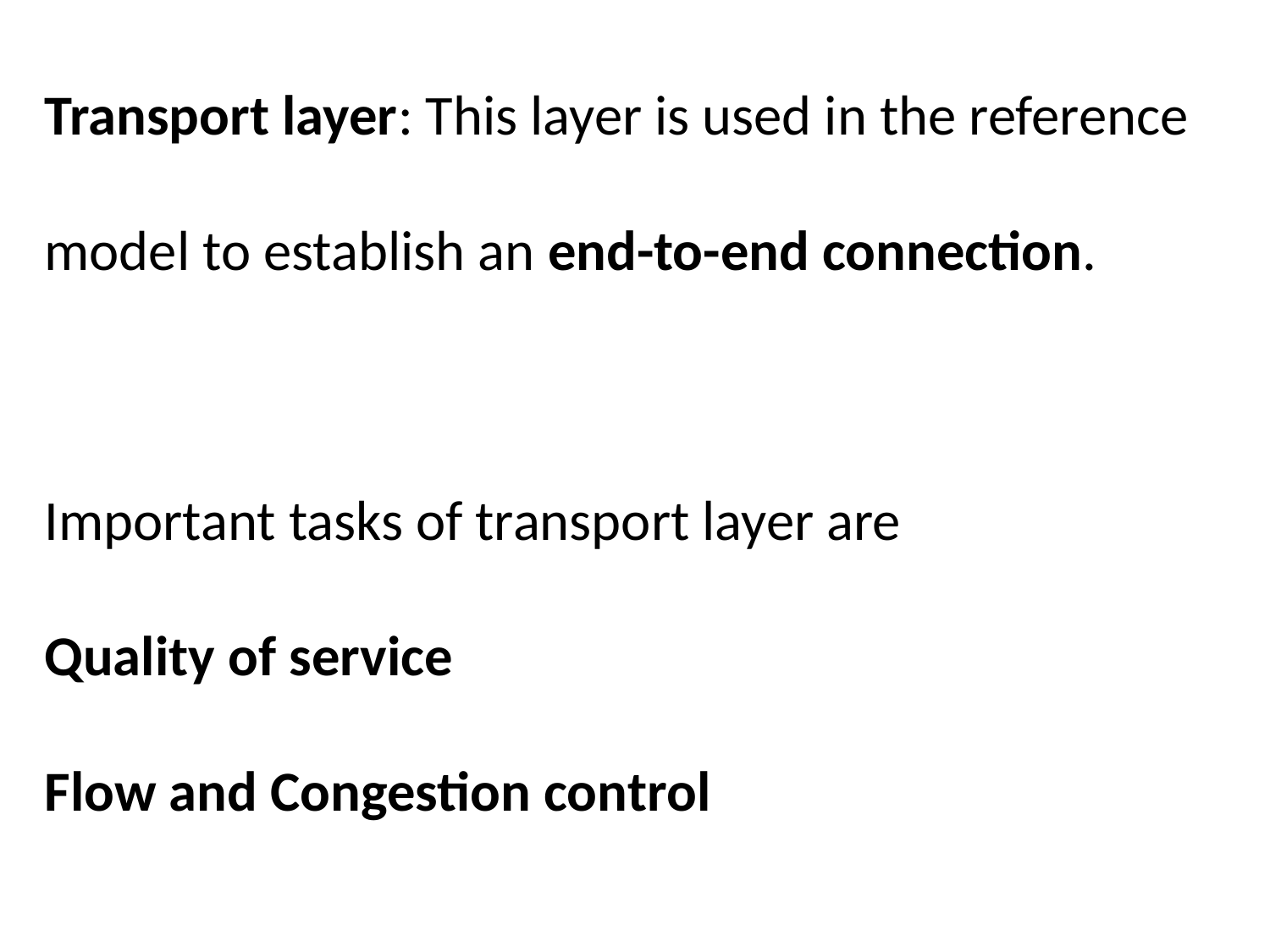

Transport layer: This layer is used in the reference model to establish an end-to-end connection.

Important tasks of transport layer are
Quality of service
Flow and Congestion control